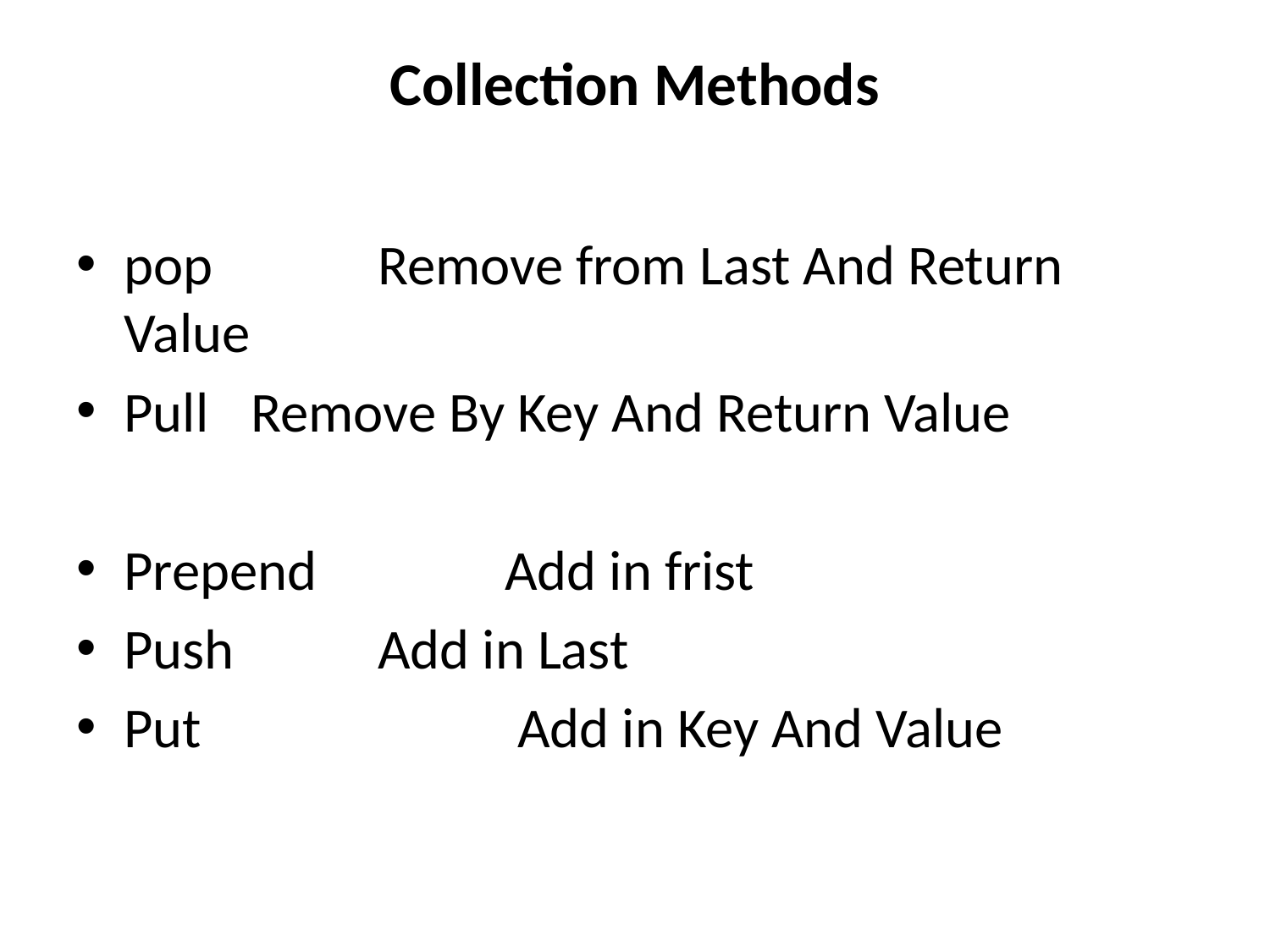

# Collection Methods
pop    	Remove from Last And Return Value
Pull	Remove By Key And Return Value

Prepend		Add in frist
Push		Add in Last
Put			 Add in Key And Value